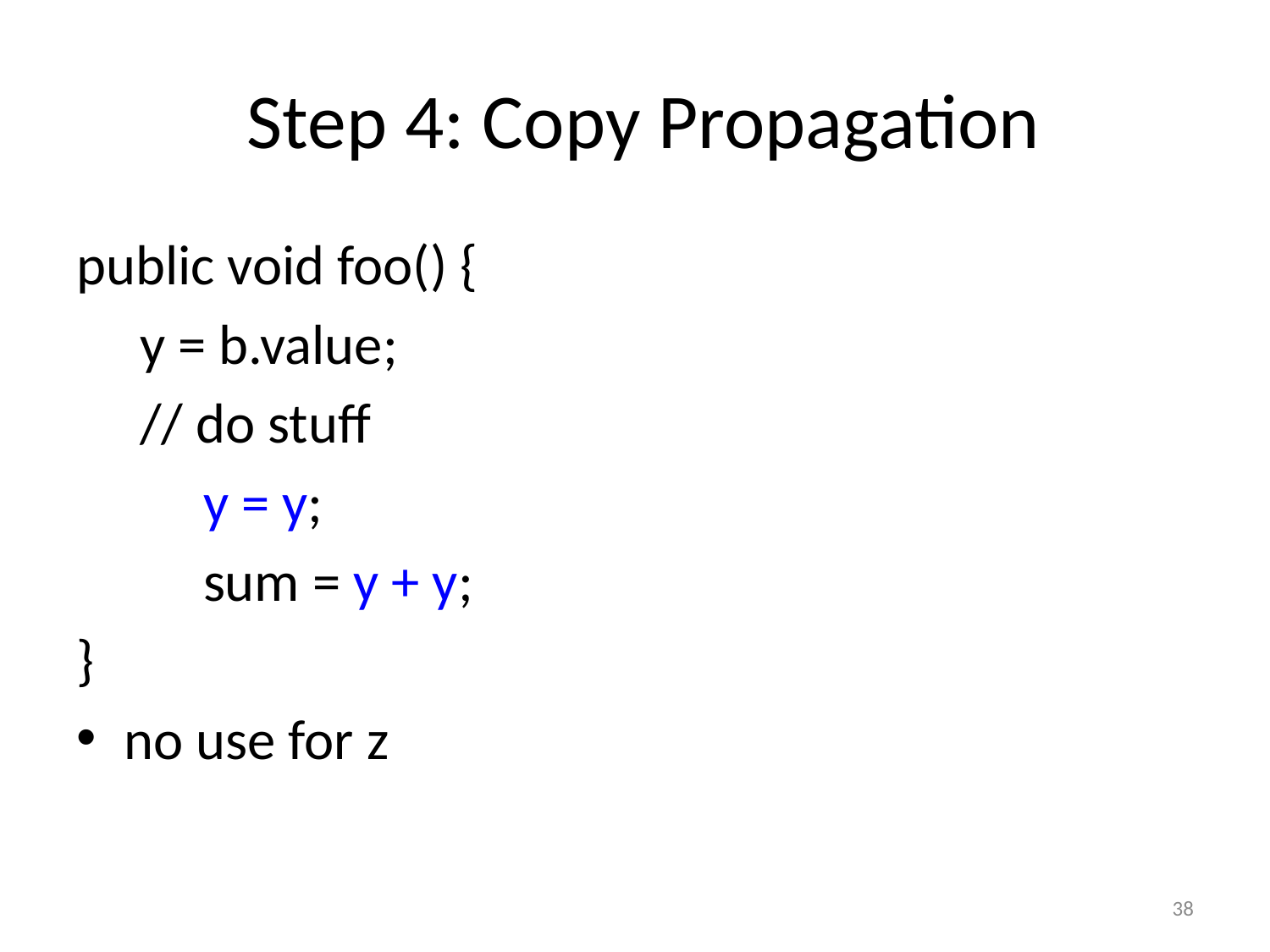

# Step 4: Copy Propagation
public void foo() {
y = b.value;
// do stuff
	y = y;
	sum = y + y;
}
no use for z
38